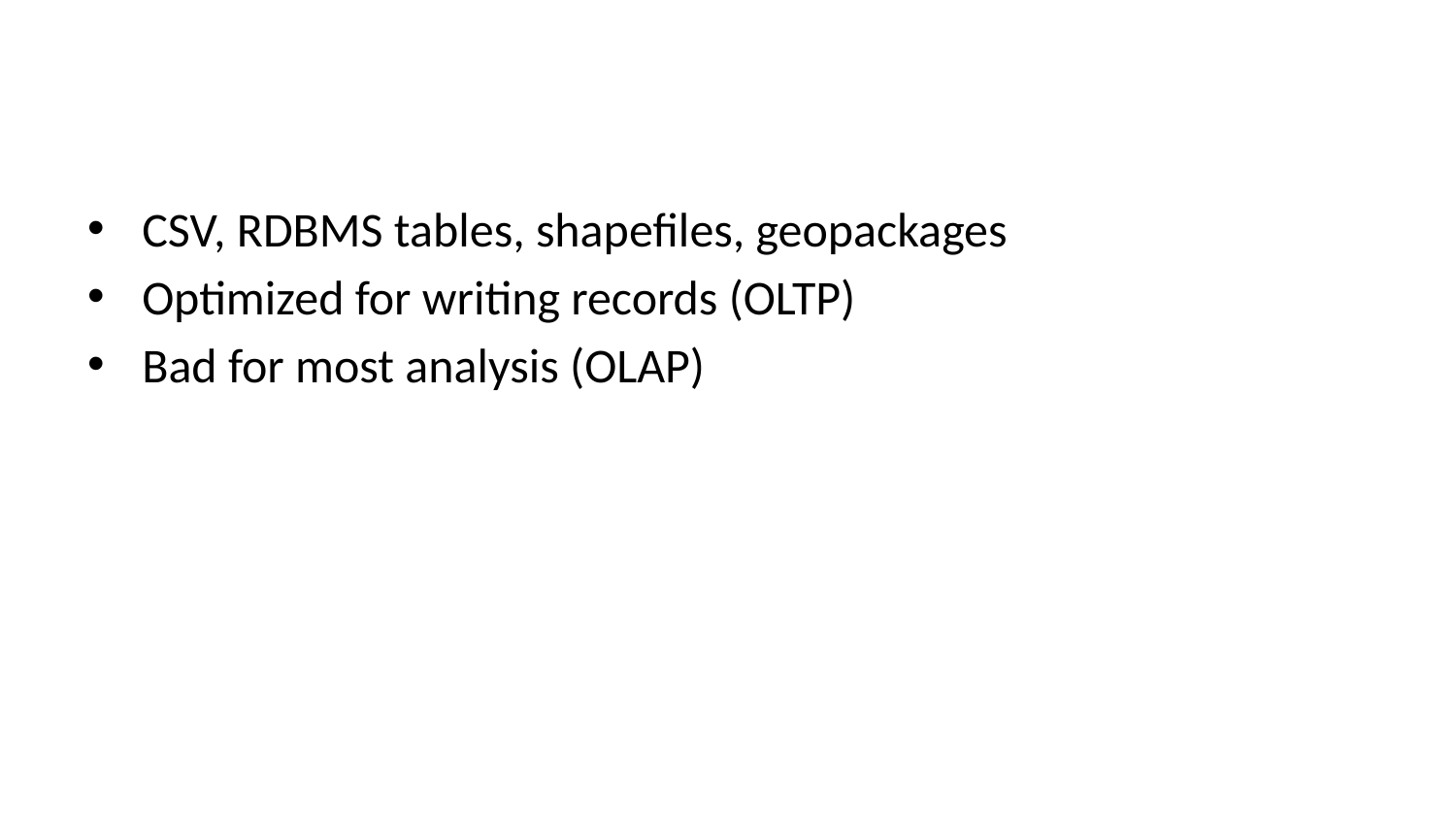

CSV, RDBMS tables, shapefiles, geopackages
Optimized for writing records (OLTP)
Bad for most analysis (OLAP)